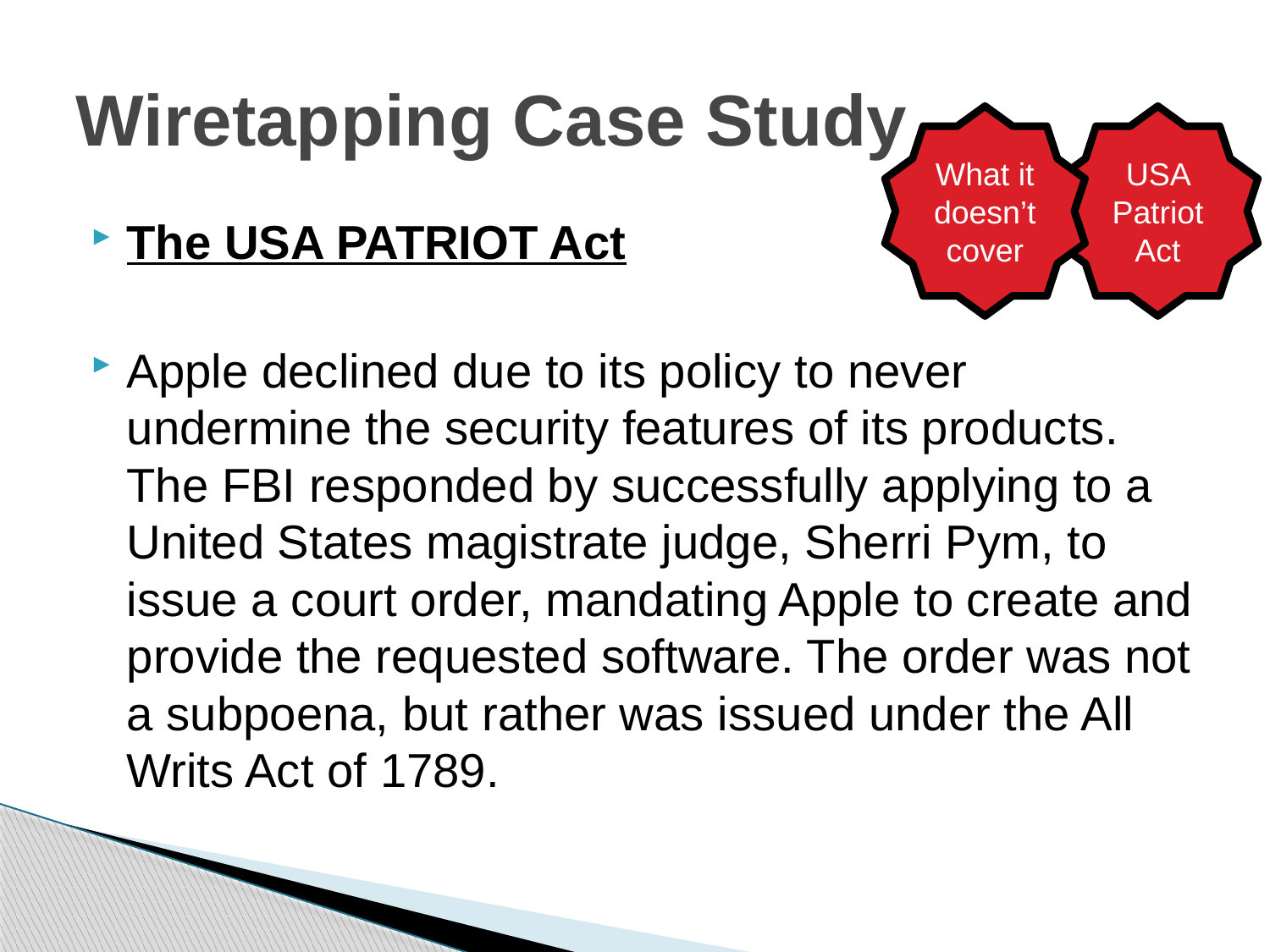

# Wiretapping Case Study
What it doesn’t cover
USA Patriot Act
The USA PATRIOT Act

Apple declined due to its policy to never undermine the security features of its products. The FBI responded by successfully applying to a United States magistrate judge, Sherri Pym, to issue a court order, mandating Apple to create and provide the requested software. The order was not a subpoena, but rather was issued under the All Writs Act of 1789.